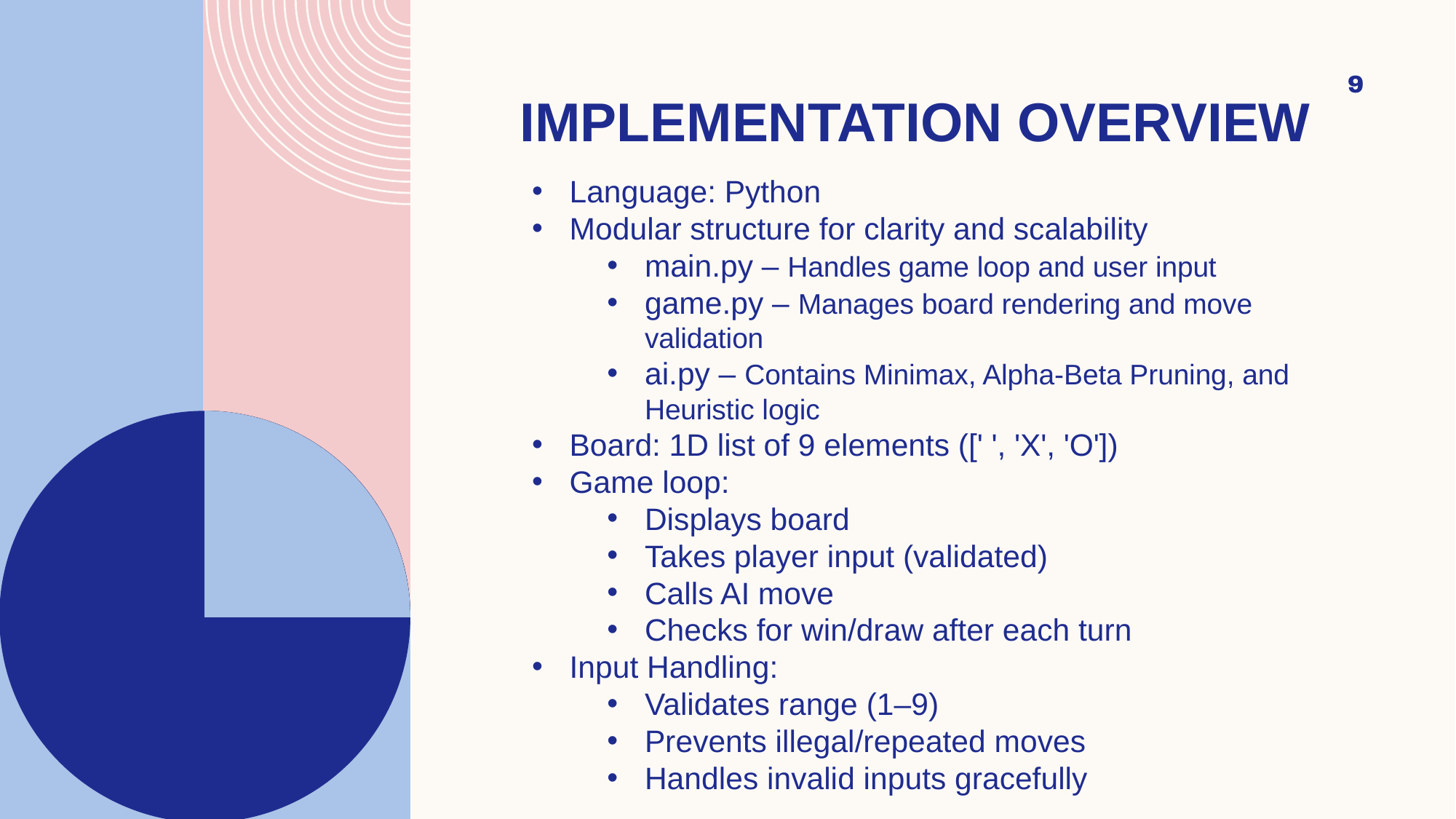

9
# Implementation Overview
Language: Python
Modular structure for clarity and scalability
main.py – Handles game loop and user input
game.py – Manages board rendering and move validation
ai.py – Contains Minimax, Alpha-Beta Pruning, and Heuristic logic
Board: 1D list of 9 elements ([' ', 'X', 'O'])
Game loop:
Displays board
Takes player input (validated)
Calls AI move
Checks for win/draw after each turn
Input Handling:
Validates range (1–9)
Prevents illegal/repeated moves
Handles invalid inputs gracefully